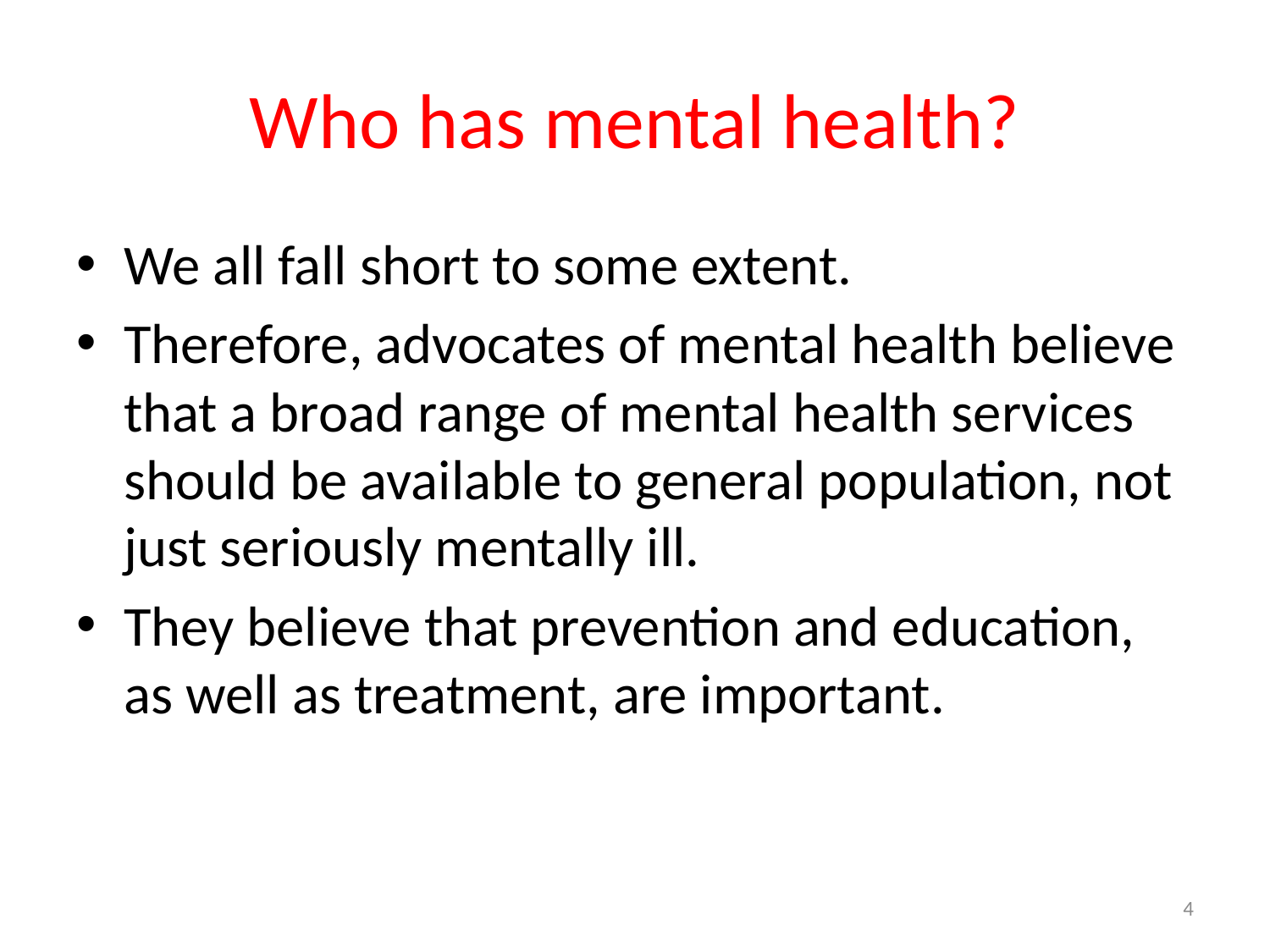

# Who has mental health?
We all fall short to some extent.
Therefore, advocates of mental health believe that a broad range of mental health services should be available to general population, not just seriously mentally ill.
They believe that prevention and education, as well as treatment, are important.
4